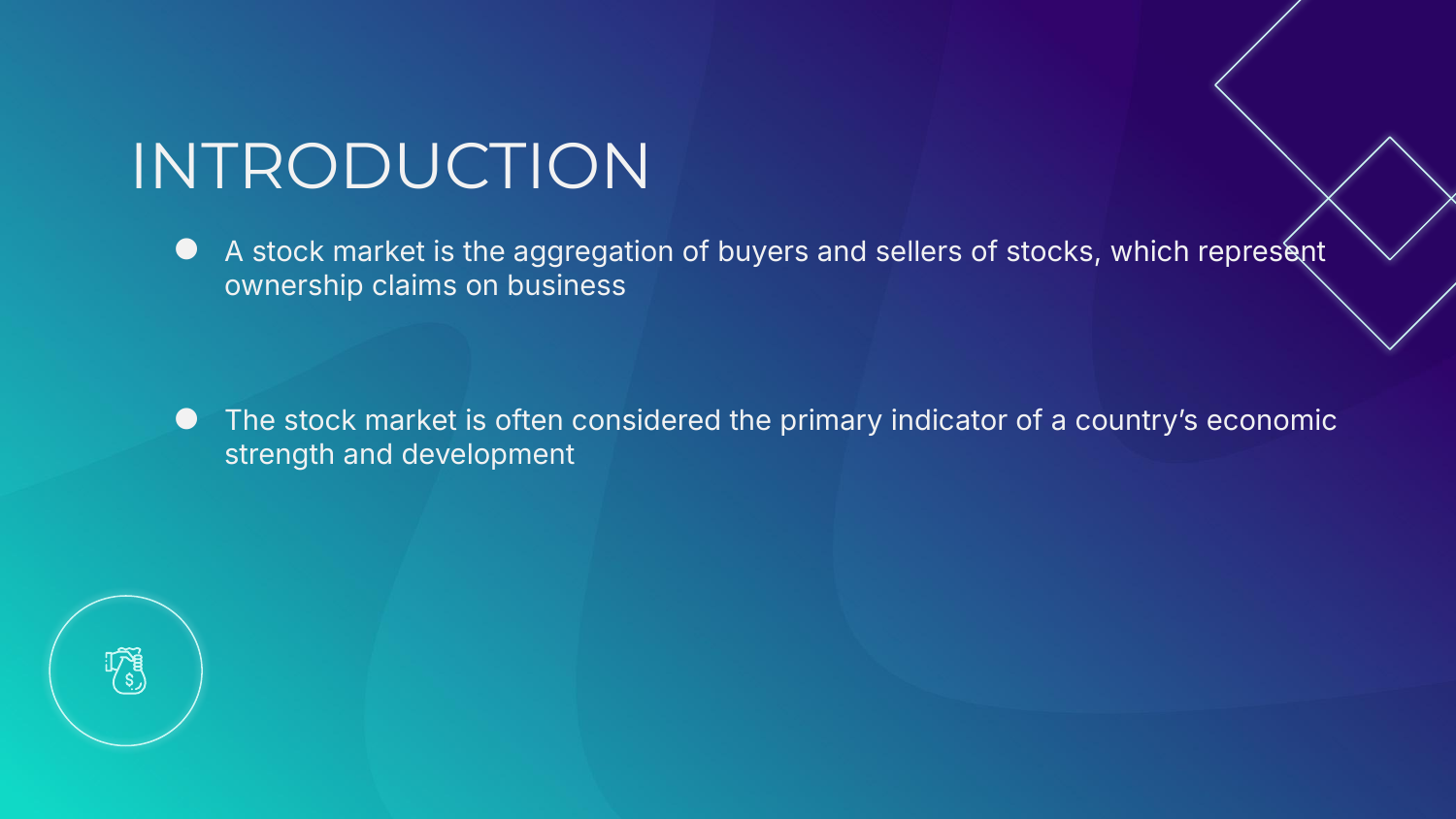

# INTRODUCTION
A stock market is the aggregation of buyers and sellers of stocks, which represent ownership claims on business

The stock market is often considered the primary indicator of a country’s economic strength and development